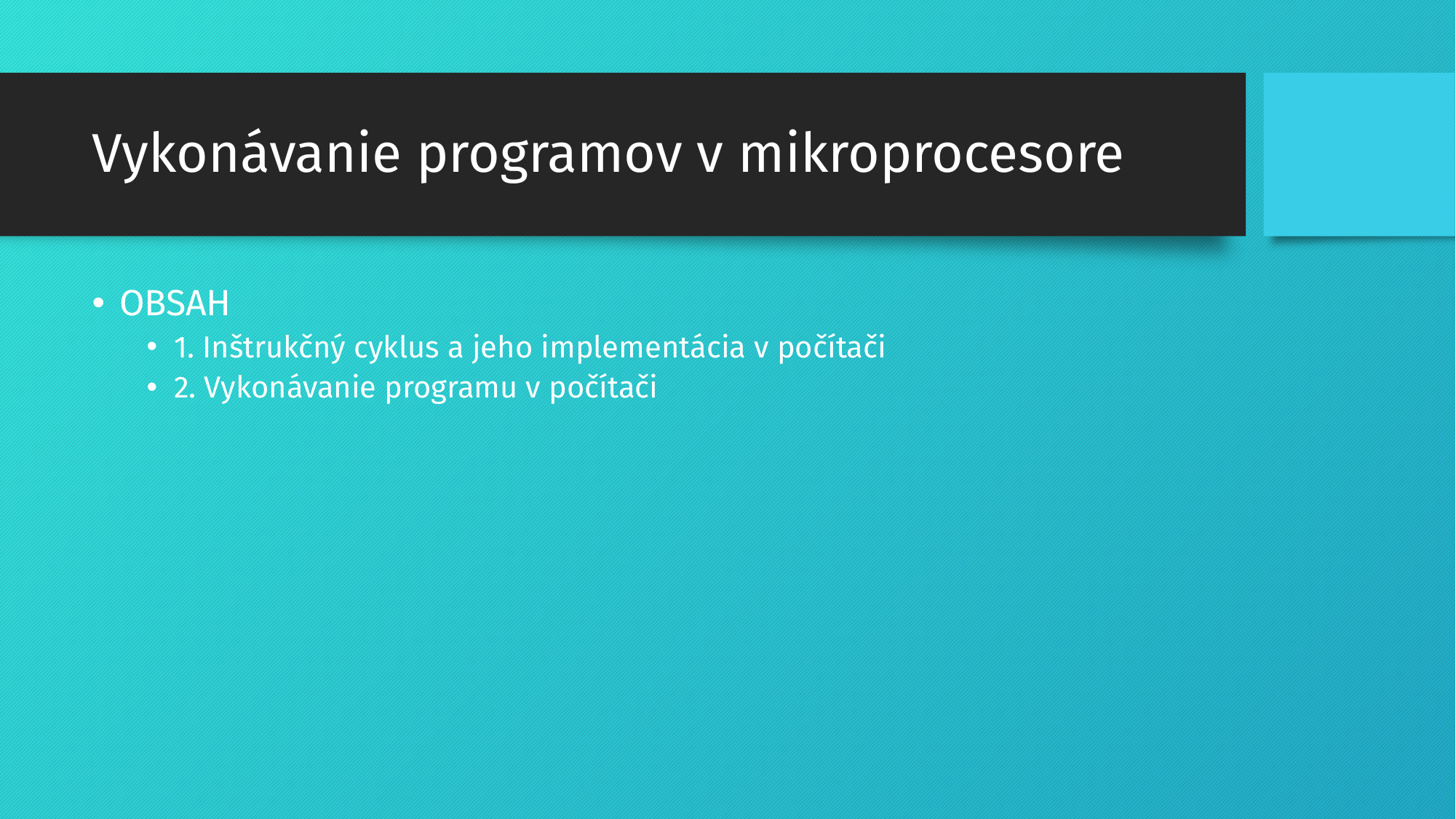

# Vykonávanie programov v mikroprocesore
OBSAH
1. Inštrukčný cyklus a jeho implementácia v počítači
2. Vykonávanie programu v počítači